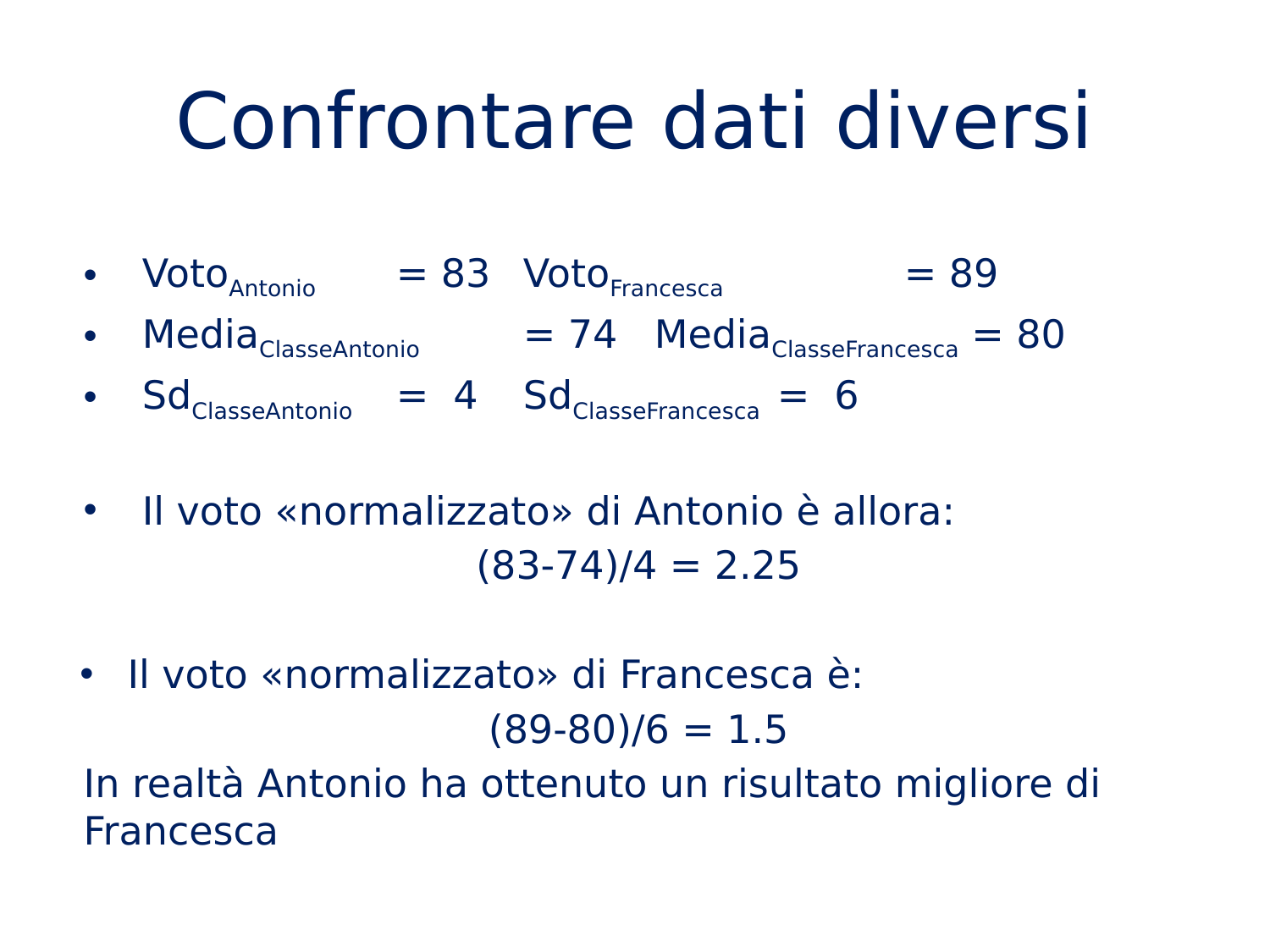

# Confrontare dati diversi
VotoAntonio 	= 83 	VotoFrancesca 		= 89
MediaClasseAntonio 	= 74   MediaClasseFrancesca = 80
SdClasseAntonio 	=  4	SdClasseFrancesca 	=  6

Il voto «normalizzato» di Antonio è allora:
(83-74)/4 = 2.25

Il voto «normalizzato» di Francesca è:
(89-80)/6 = 1.5
In realtà Antonio ha ottenuto un risultato migliore di Francesca